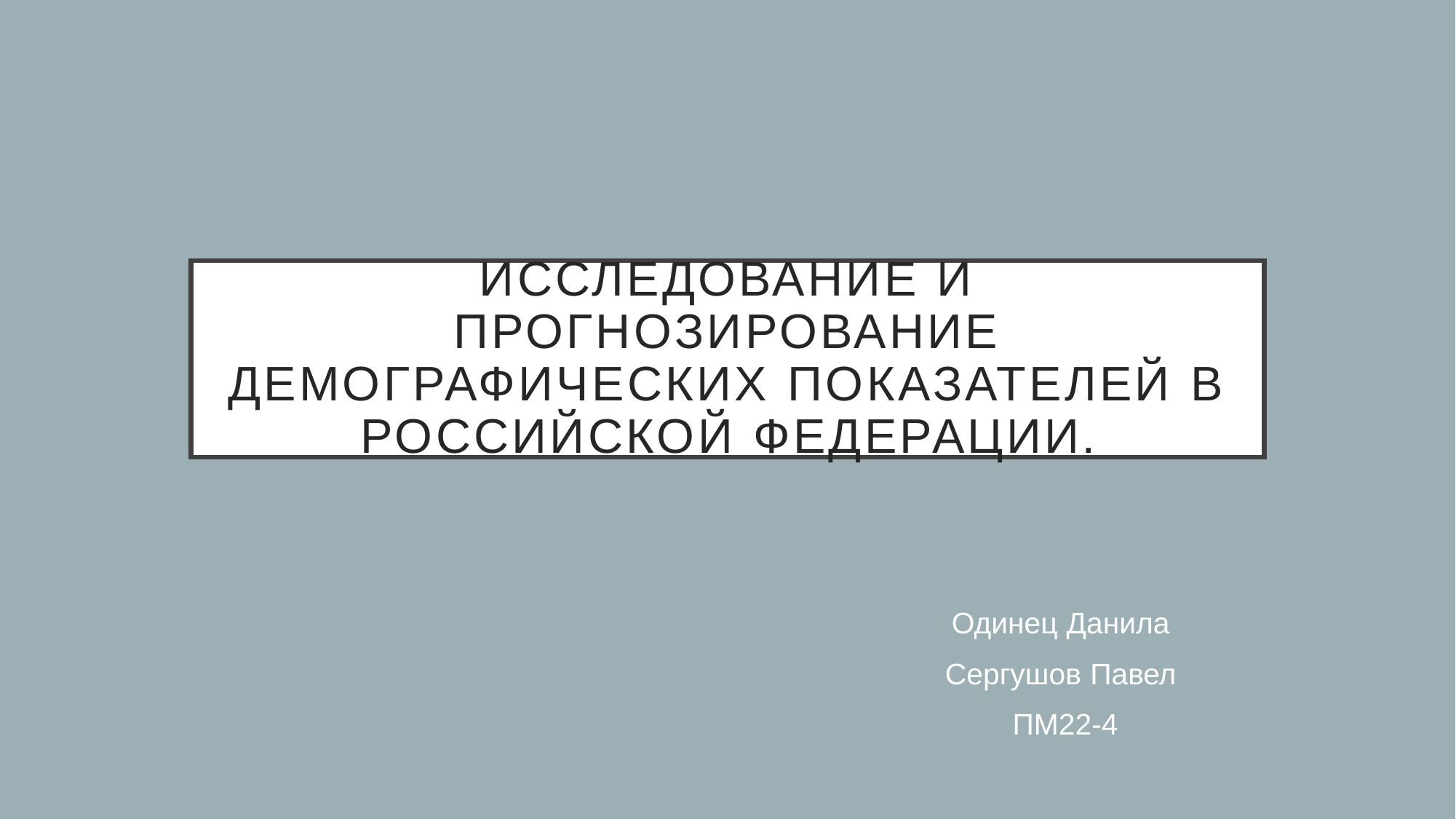

# Исследование и прогнозирование демографических показателей в Российской Федерации.
Одинец Данила
Сергушов Павел
ПМ22-4